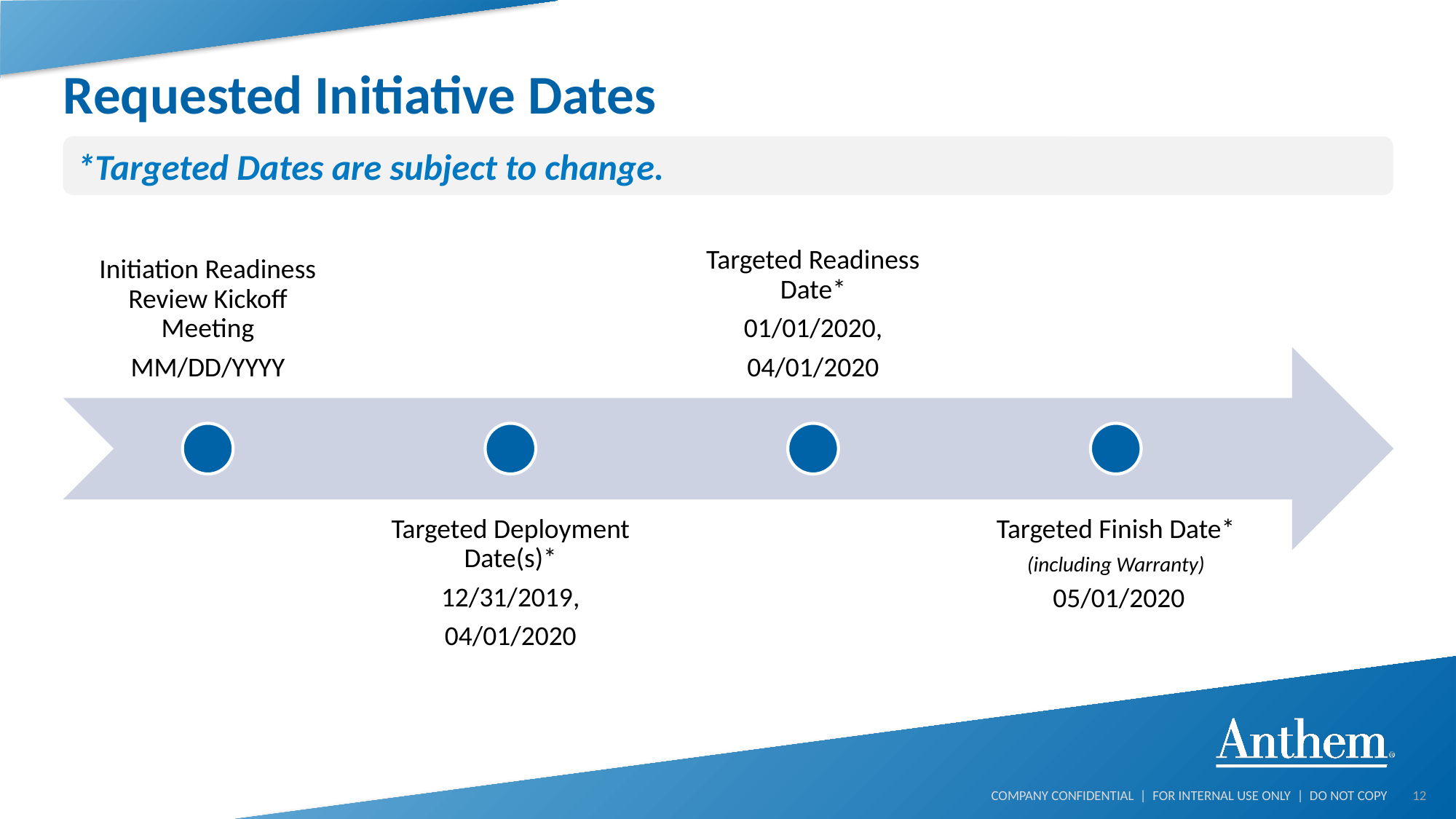

# Requested Initiative Dates
*Targeted Dates are subject to change.
Initiation Readiness Review Kickoff Meeting
MM/DD/YYYY
Targeted Deployment Date(s)*
12/31/2019,
04/01/2020
Targeted Readiness Date*
01/01/2020,
04/01/2020
Targeted Finish Date*
(including Warranty)
 05/01/2020
12
COMPANY CONFIDENTIAL  |  FOR INTERNAL USE ONLY  |  DO NOT COPY